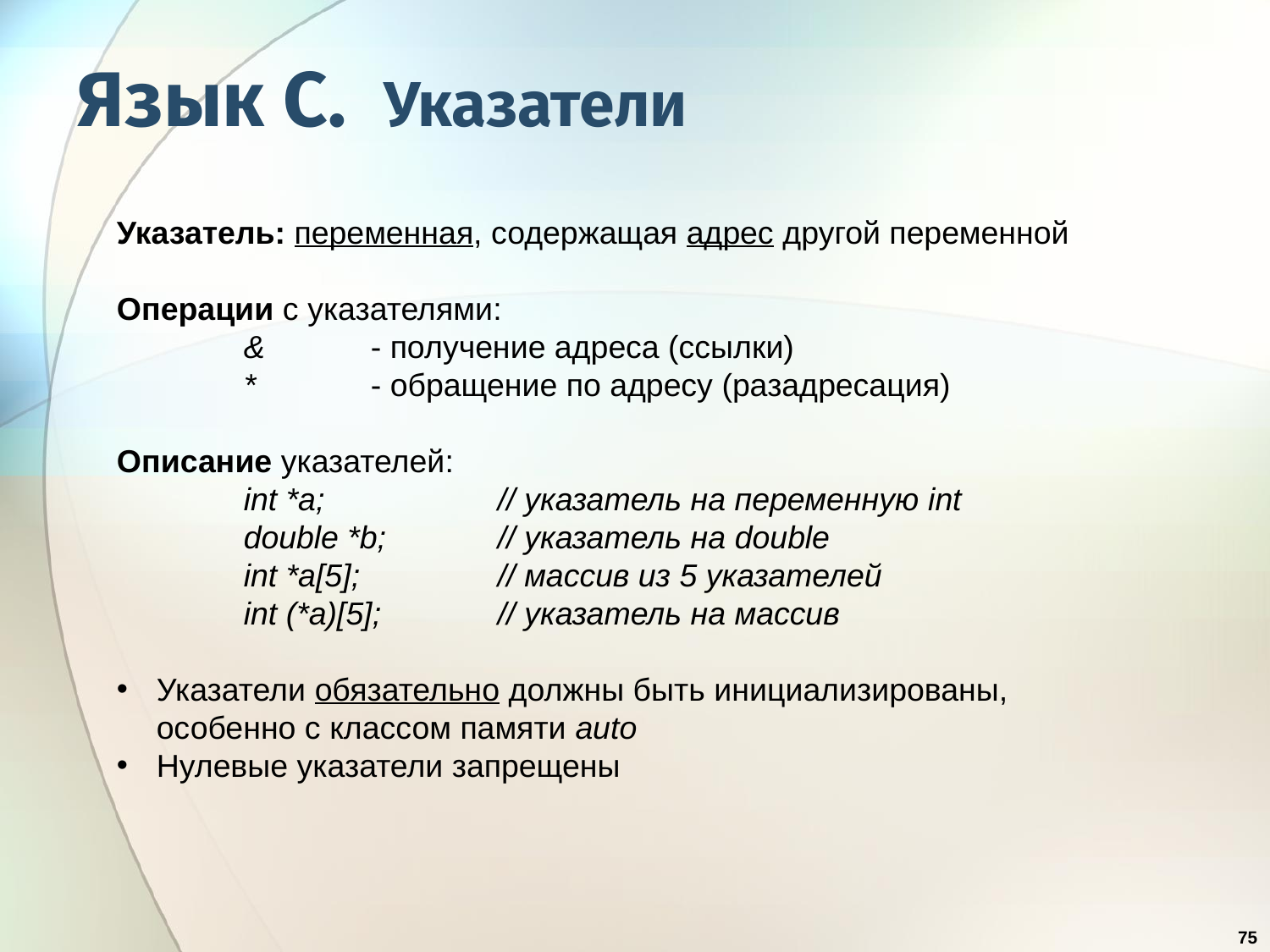

# Язык С.  Указатели
Указатель: переменная, содержащая адрес другой переменной

Операции с указателями:
	& 	- получение адреса (ссылки)
	*	- обращение по адресу (разадресация)

Описание указателей:
	int *a;		// указатель на переменную int
	double *b;	// указатель на double
	int *a[5];		// массив из 5 указателей
	int (*a)[5];	// указатель на массив

Указатели обязательно должны быть инициализированы, особенно с классом памяти auto
Нулевые указатели запрещены
75